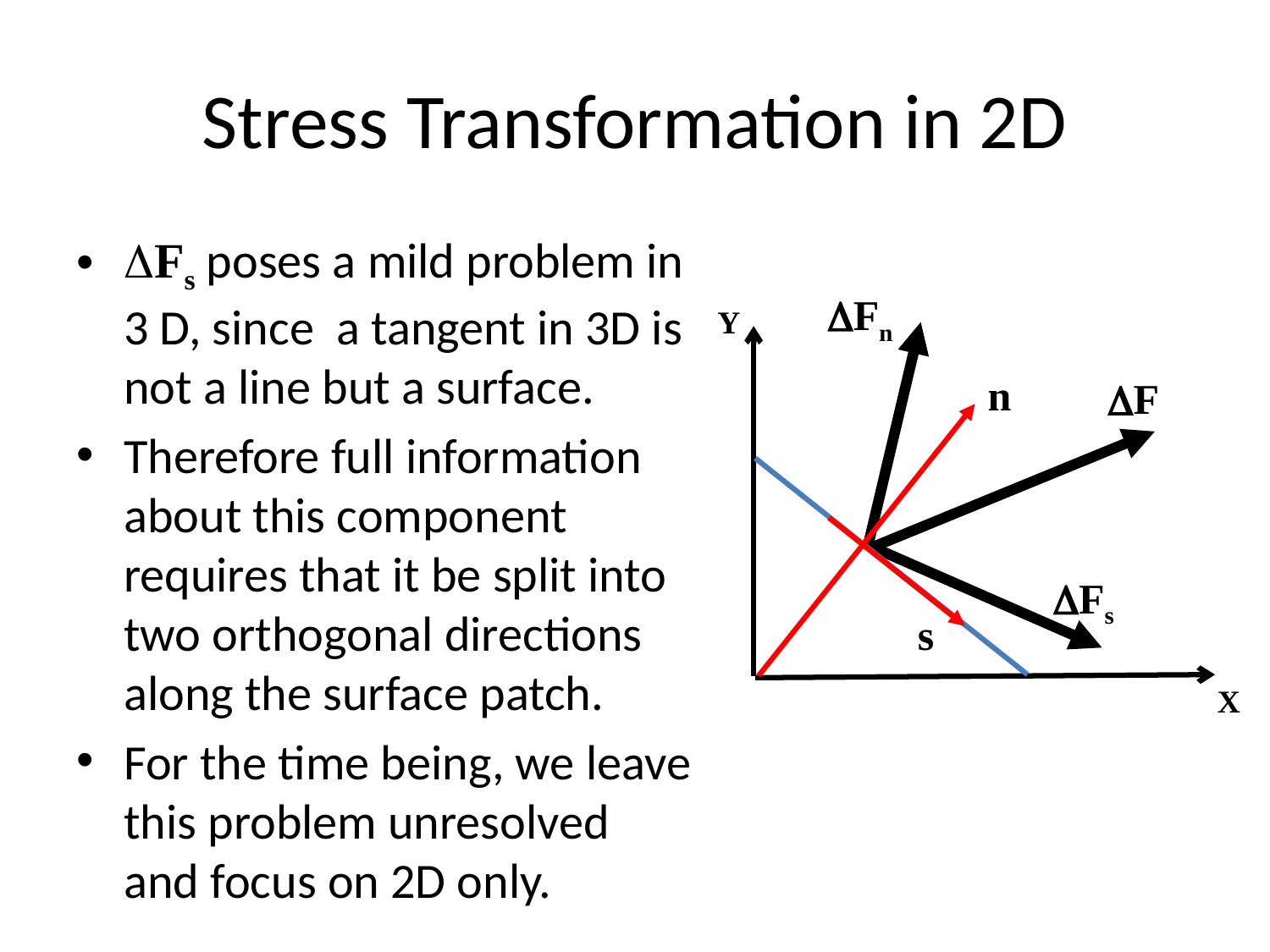

# Stress Transformation in 2D
ΔFs poses a mild problem in 3 D, since  a tangent in 3D is not a line but a surface.
Therefore full information about this component  requires that it be split into two orthogonal directions along the surface patch.
For the time being, we leave this problem unresolved and focus on 2D only.

ΔFn
Y
ΔF
ΔFs
X
n
s